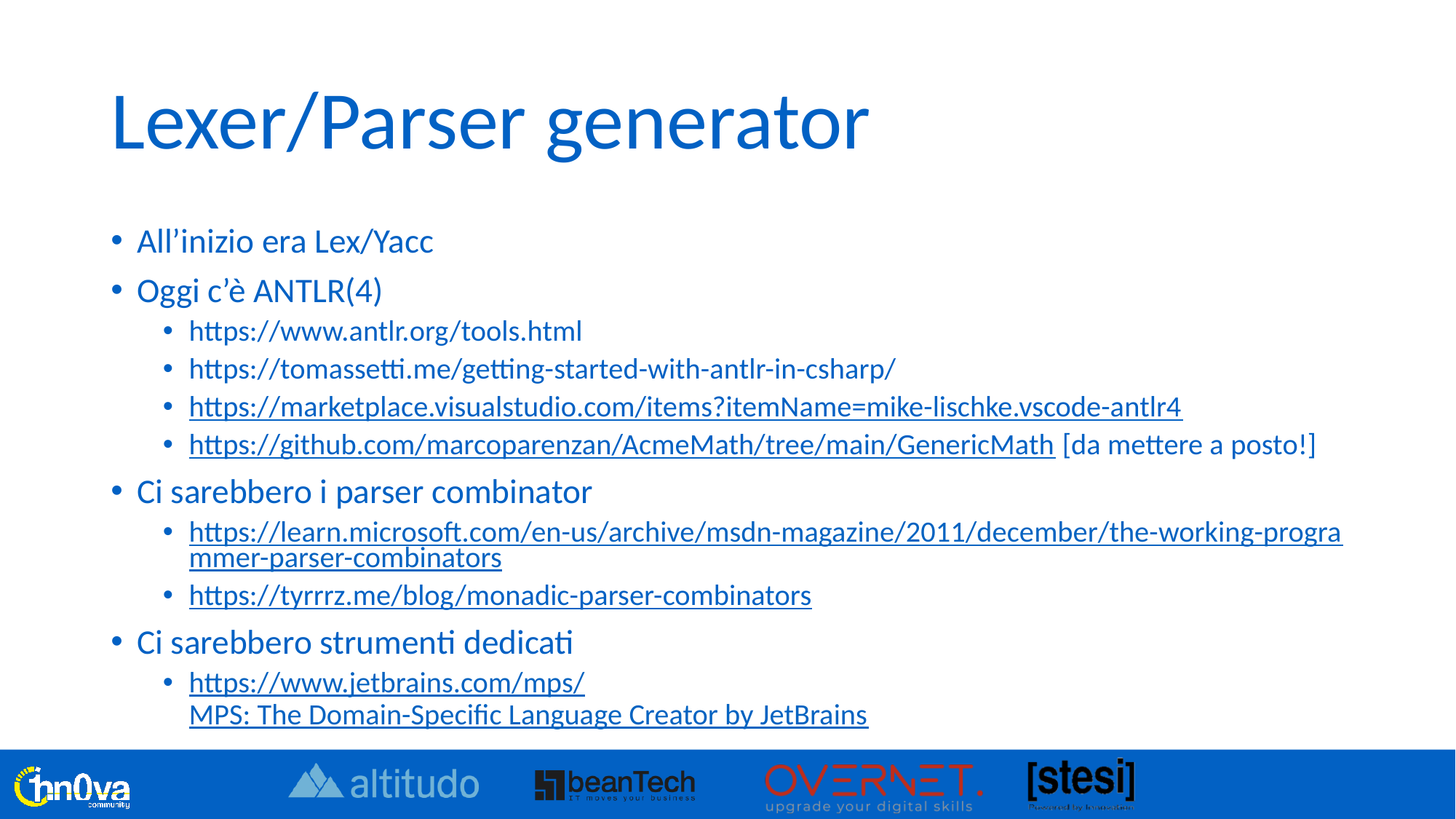

# Lexer/Parser generator
All’inizio era Lex/Yacc
Oggi c’è ANTLR(4)
https://www.antlr.org/tools.html
https://tomassetti.me/getting-started-with-antlr-in-csharp/
https://marketplace.visualstudio.com/items?itemName=mike-lischke.vscode-antlr4
https://github.com/marcoparenzan/AcmeMath/tree/main/GenericMath [da mettere a posto!]
Ci sarebbero i parser combinator
https://learn.microsoft.com/en-us/archive/msdn-magazine/2011/december/the-working-programmer-parser-combinators
https://tyrrrz.me/blog/monadic-parser-combinators
Ci sarebbero strumenti dedicati
https://www.jetbrains.com/mps/
MPS: The Domain-Specific Language Creator by JetBrains